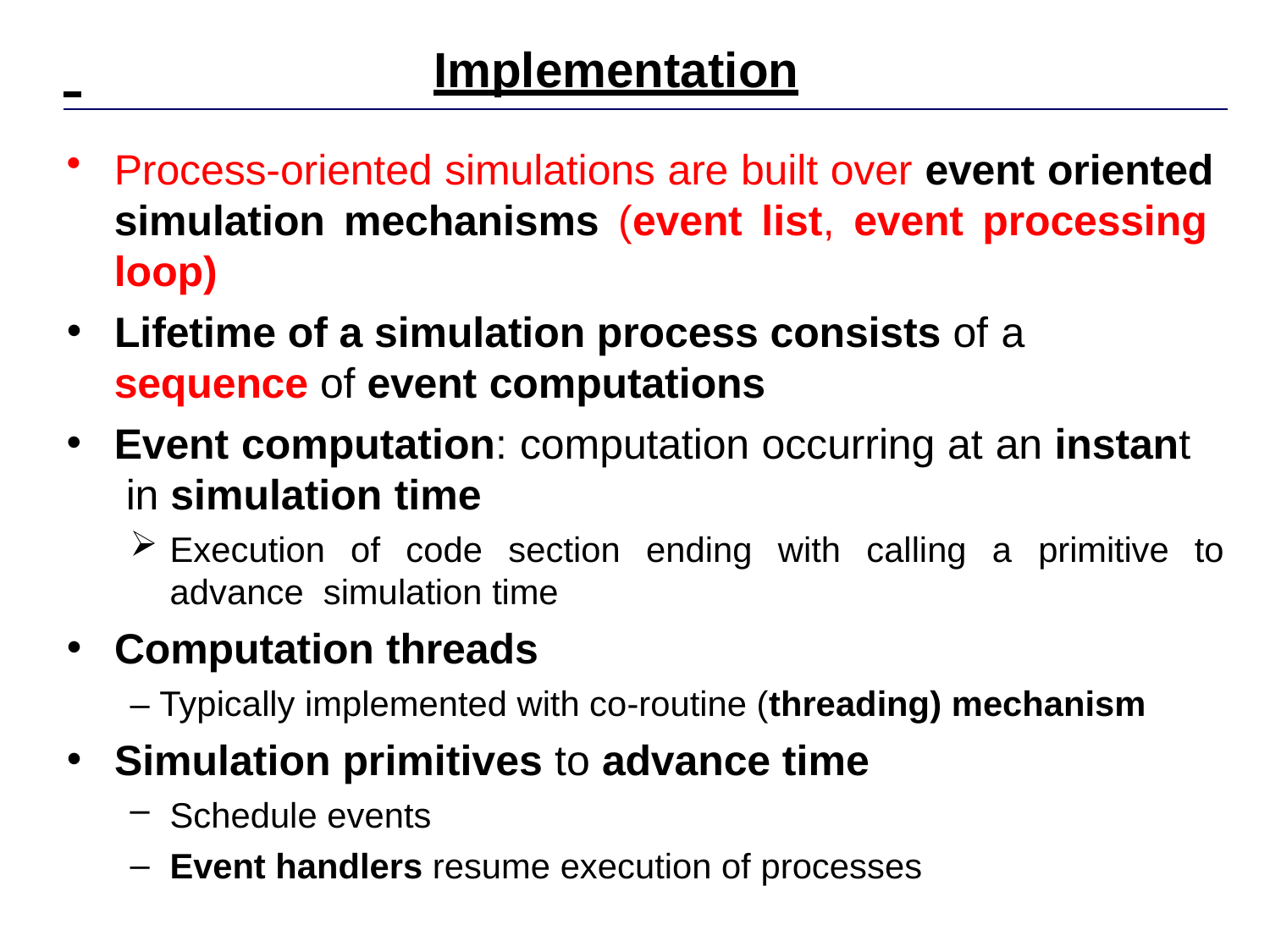

# Implementation

Process-oriented simulations are built over event oriented  simulation mechanisms (event list, event processing  loop)
Lifetime of a simulation process consists of a
sequence of event computations
Event computation: computation occurring at an instant  in simulation time
Execution of code section ending with calling a primitive to advance  simulation time
Computation threads
– Typically implemented with co-routine (threading) mechanism
Simulation primitives to advance time
Schedule events
Event handlers resume execution of processes